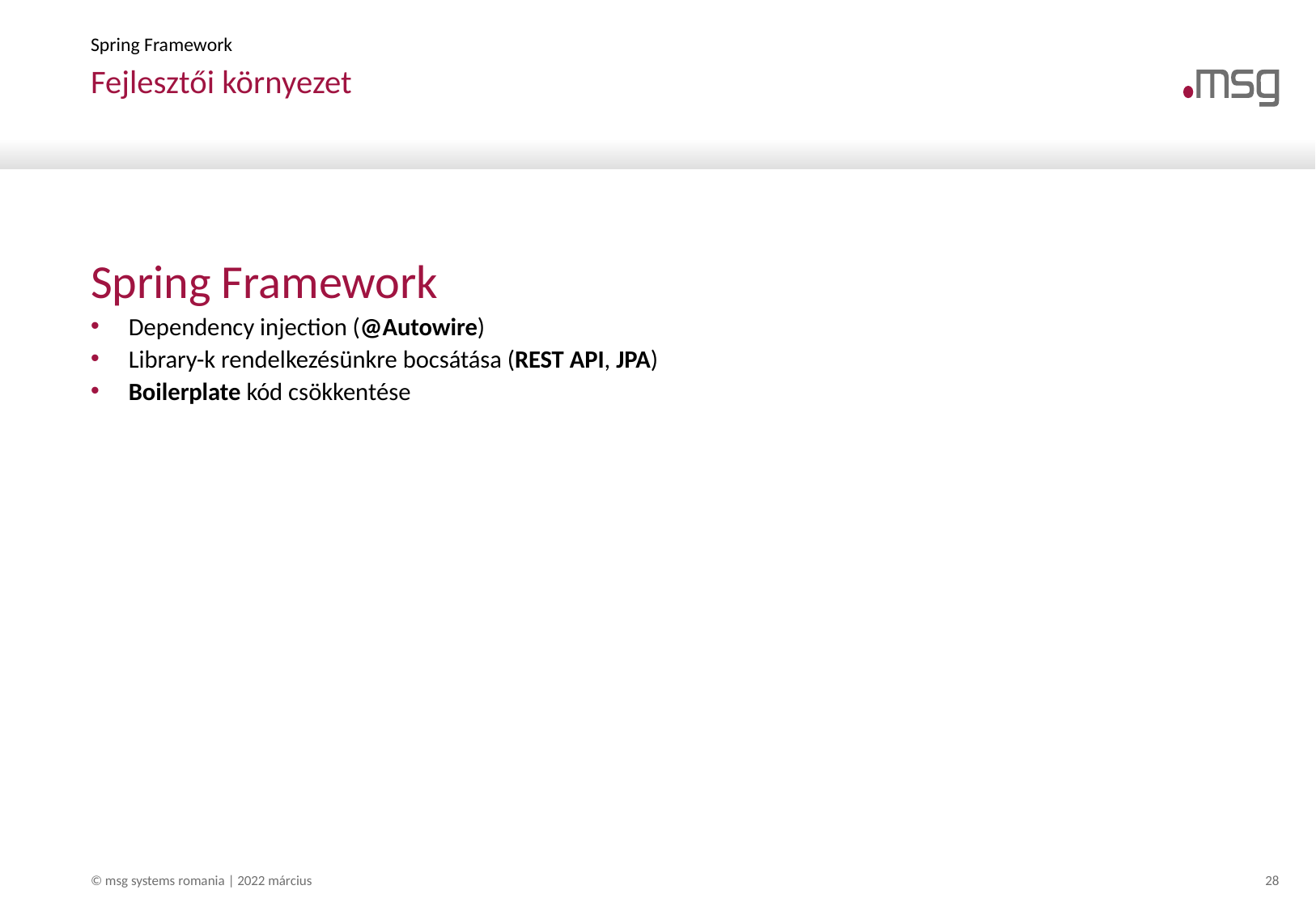

Spring Framework
# Fejlesztői környezet
Spring Framework
Dependency injection (@Autowire)
Library-k rendelkezésünkre bocsátása (REST API, JPA)
Boilerplate kód csökkentése
© msg systems romania | 2022 március
28